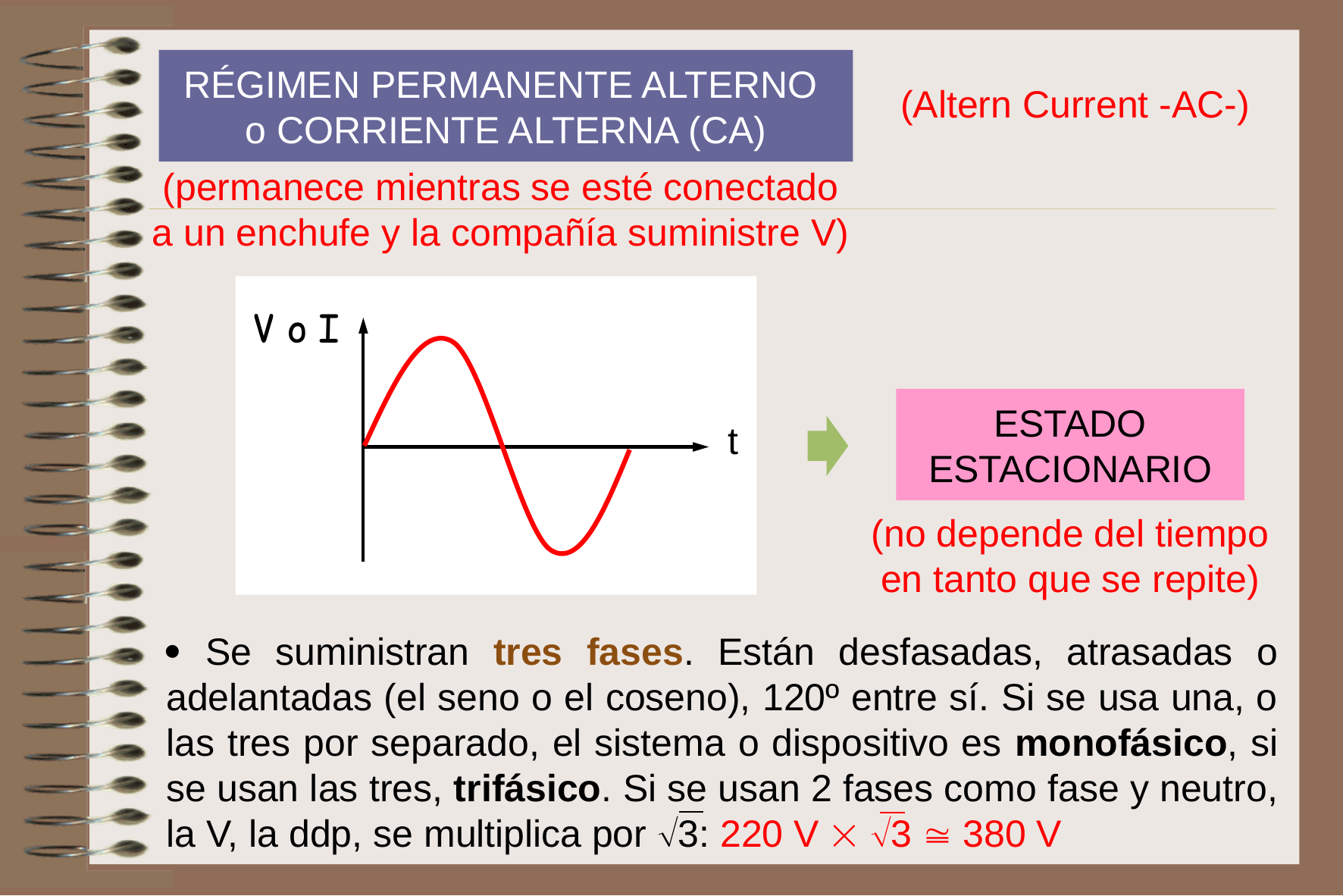

RÉGIMEN PERMANENTE ALTERNO
o CORRIENTE ALTERNA (CA)
(Altern Current -AC-)
(permanece mientras se esté conectado a un enchufe y la compañía suministre V)

V o I
t

ESTADO ESTACIONARIO

(no depende del tiempo
en tanto que se repite)
• Se suministran tres fases. Están desfasadas, atrasadas o adelantadas (el seno o el coseno), 120º entre sí. Si se usa una, o las tres por separado, el sistema o dispositivo es monofásico, si se usan las tres, trifásico. Si se usan 2 fases como fase y neutro, la V, la ddp, se multiplica por √3: 220 V × √3 ≅ 380 V